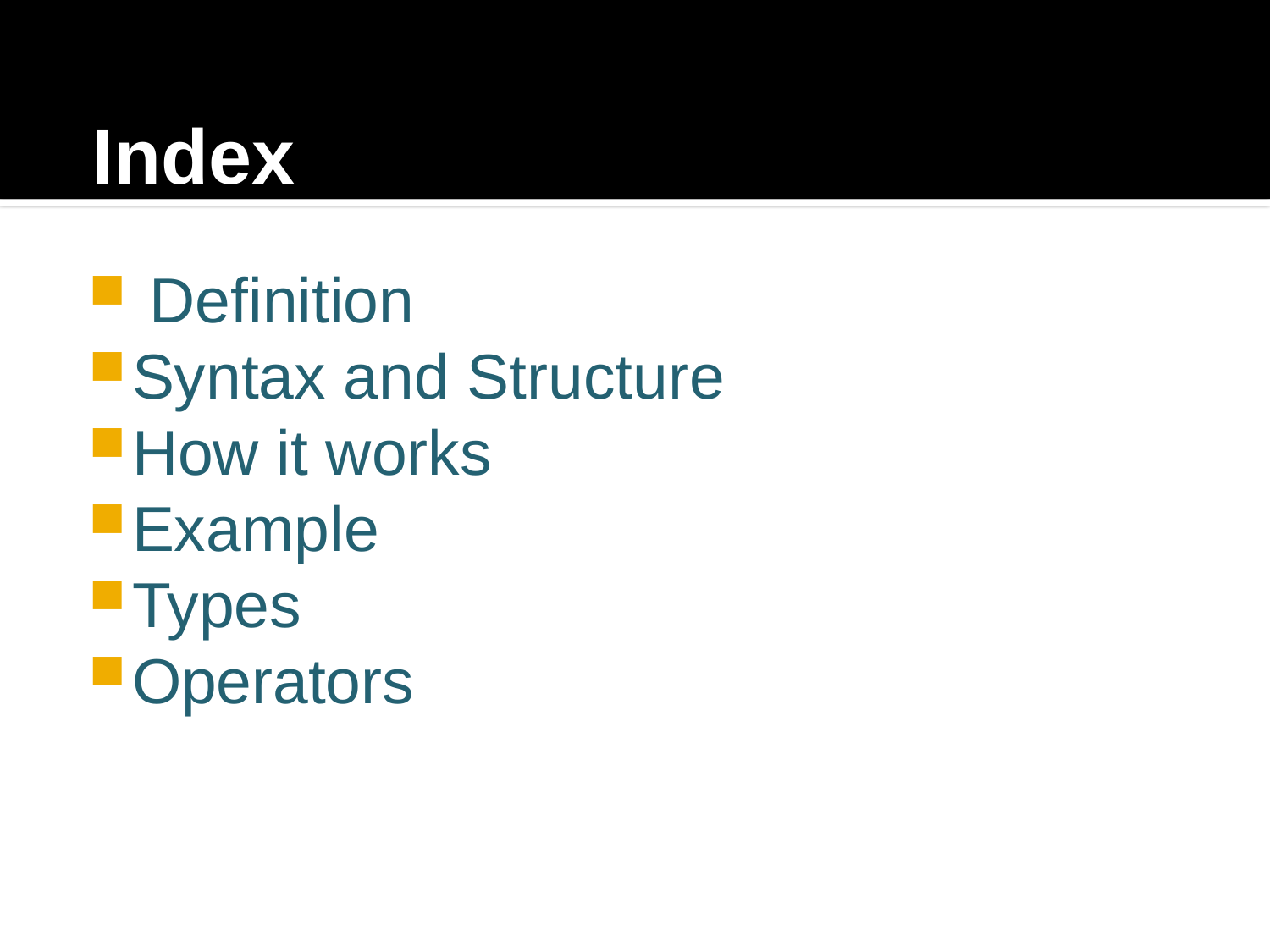

# Index
 Definition
Syntax and Structure
How it works
Example
Types
Operators